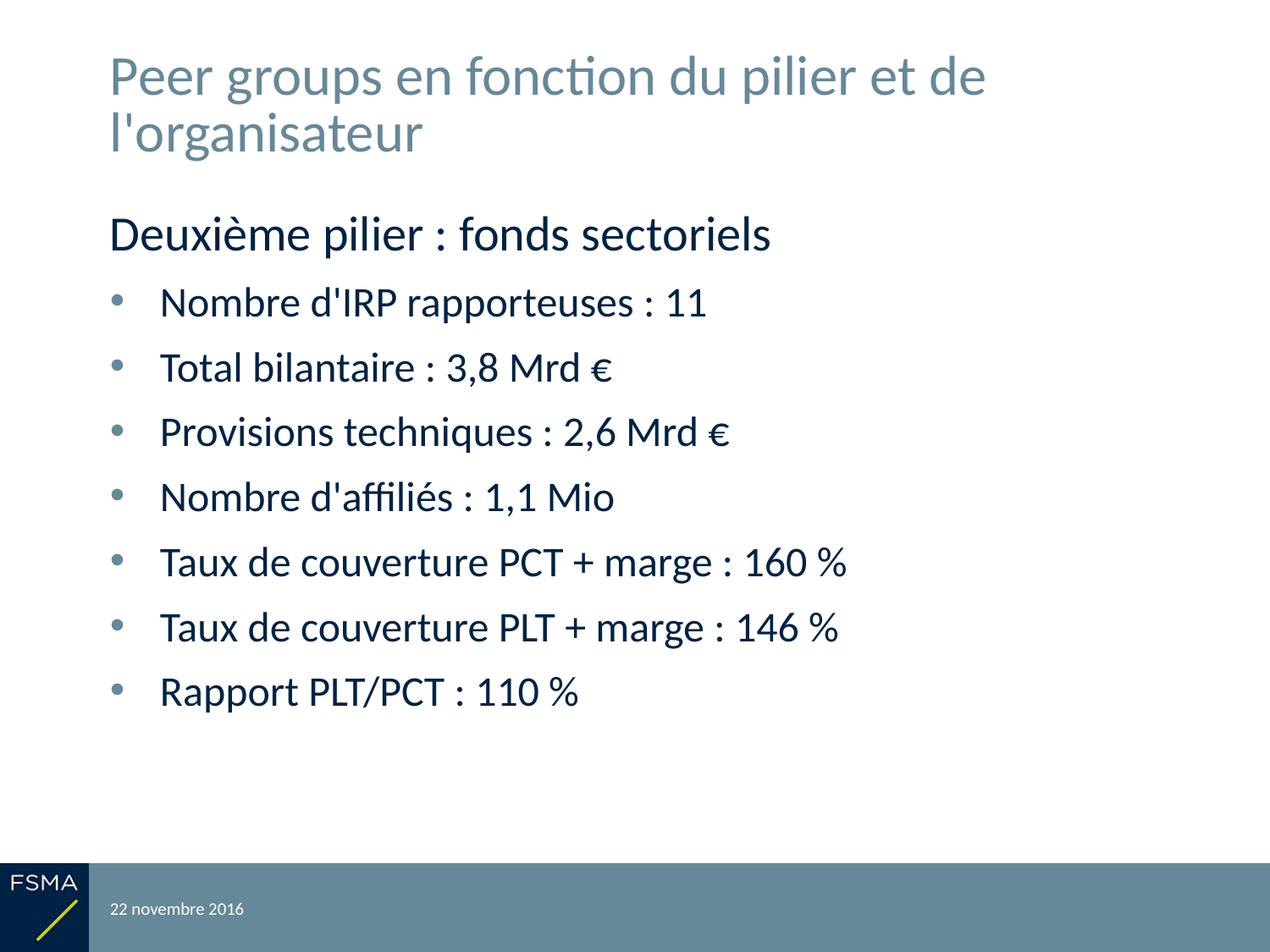

# Peer groups en fonction du pilier et de l'organisateur
Deuxième pilier : fonds sectoriels
Nombre d'IRP rapporteuses : 11
Total bilantaire : 3,8 Mrd €
Provisions techniques : 2,6 Mrd €
Nombre d'affiliés : 1,1 Mio
Taux de couverture PCT + marge : 160 %
Taux de couverture PLT + marge : 146 %
Rapport PLT/PCT : 110 %

22 novembre 2016
Reporting relatif à l'exercice 2015
22